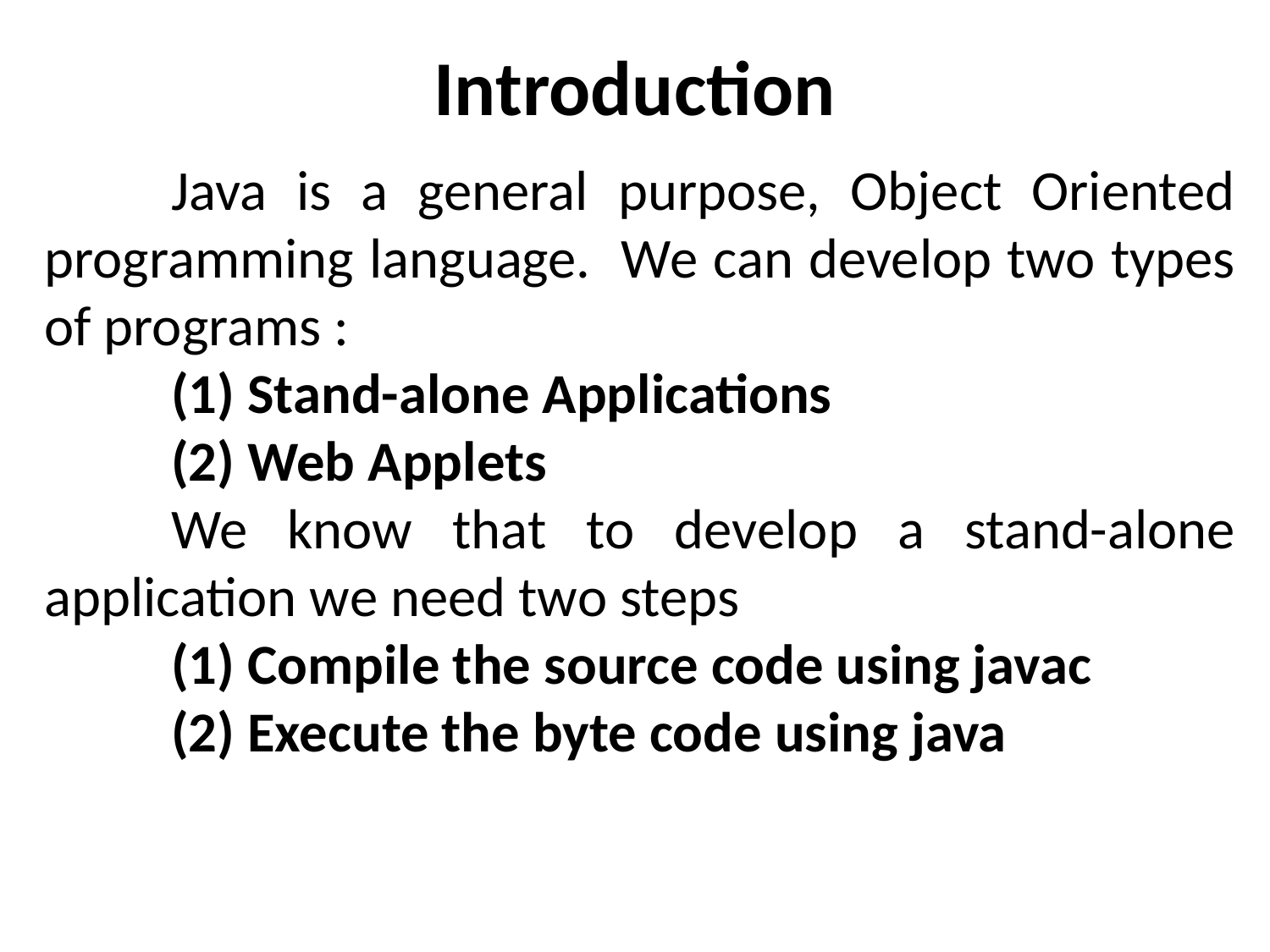

# Introduction
	Java is a general purpose, Object Oriented programming language.  We can develop two types of programs :
	(1) Stand-alone Applications
	(2) Web Applets
	We know that to develop a stand-alone application we need two steps
	(1) Compile the source code using javac
	(2) Execute the byte code using java